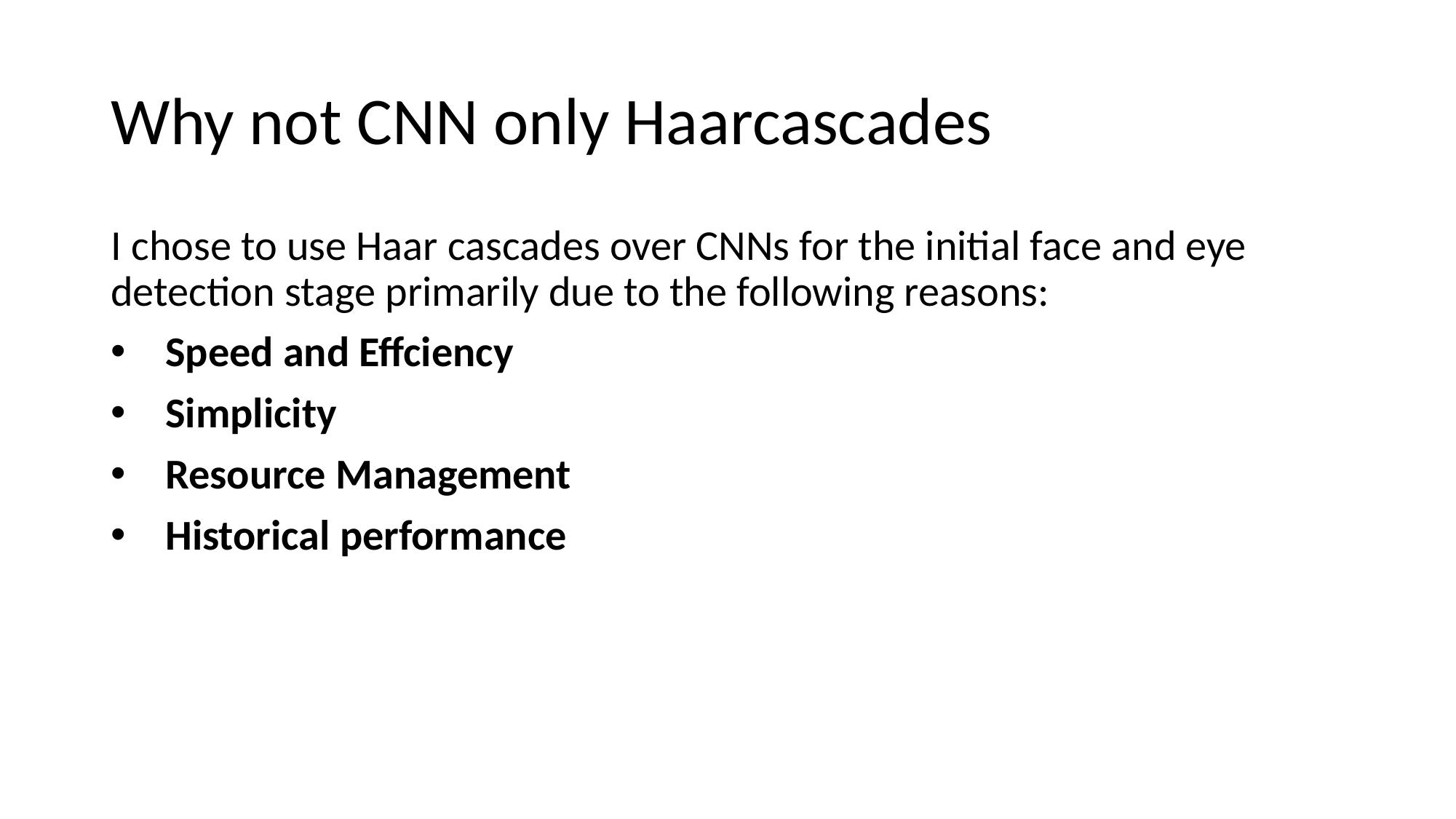

# Why not CNN only Haarcascades
I chose to use Haar cascades over CNNs for the initial face and eye detection stage primarily due to the following reasons:
Speed and Effciency
Simplicity
Resource Management
Historical performance